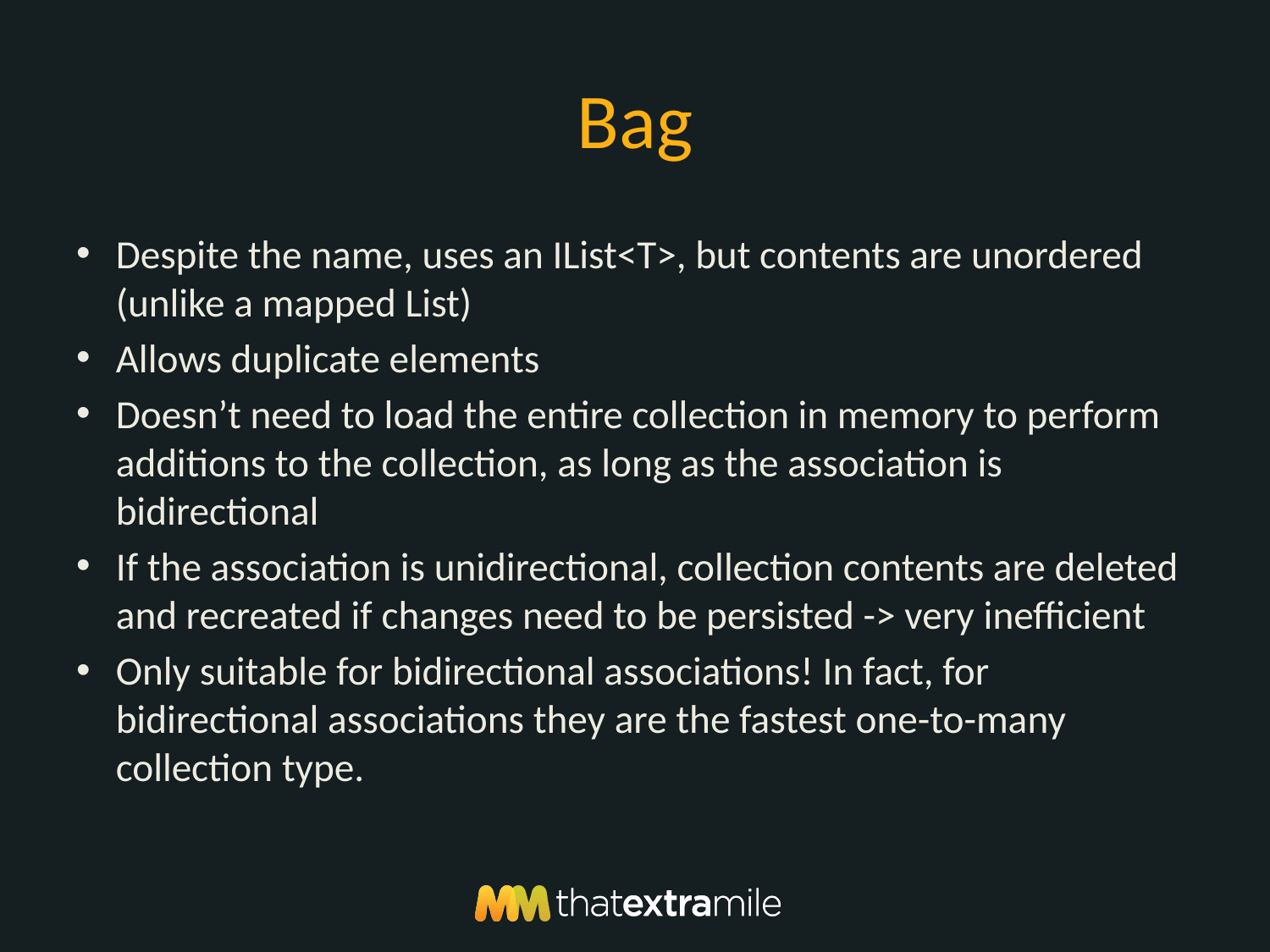

# Bag
Despite the name, uses an IList<T>, but contents are unordered (unlike a mapped List)
Allows duplicate elements
Doesn’t need to load the entire collection in memory to perform additions to the collection, as long as the association is bidirectional
If the association is unidirectional, collection contents are deleted and recreated if changes need to be persisted -> very inefficient
Only suitable for bidirectional associations! In fact, for bidirectional associations they are the fastest one-to-many collection type.